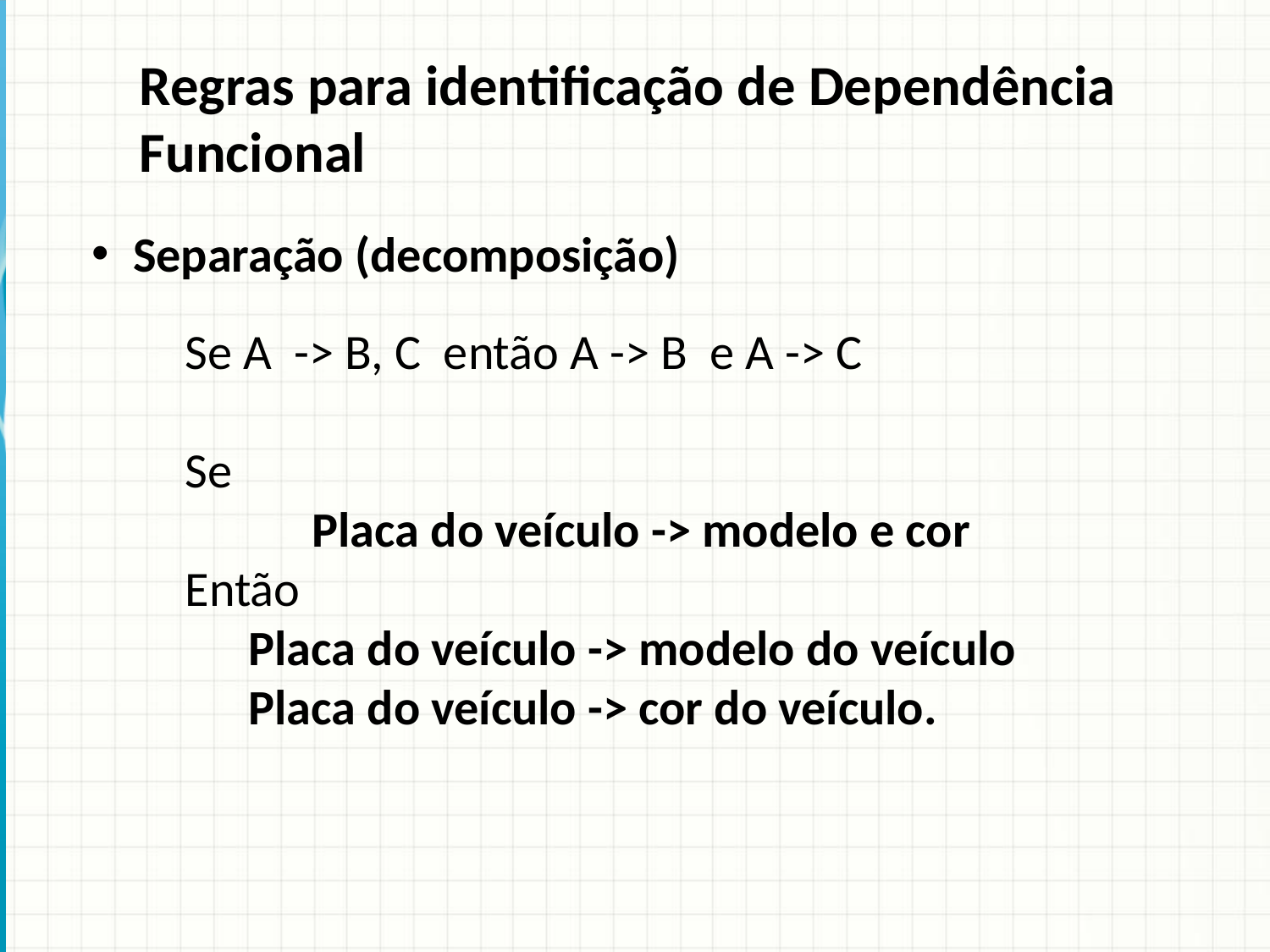

Regras para identificação de Dependência Funcional

 Separação (decomposição)

Se A  -> B, C  então A -> B  e A -> C

Se
	Placa do veículo -> modelo e cor
Então
Placa do veículo -> modelo do veículo
Placa do veículo -> cor do veículo.